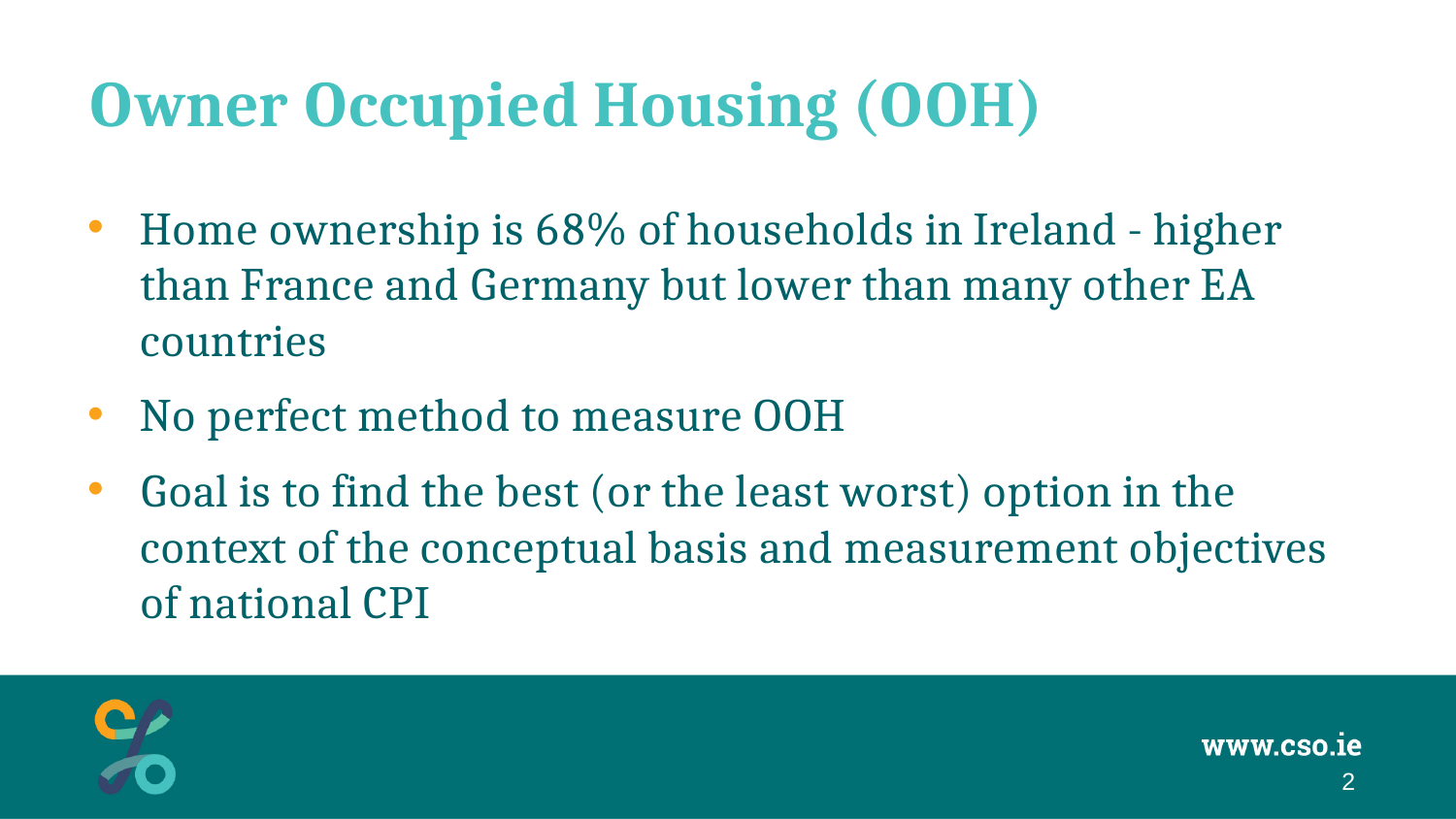

# Owner Occupied Housing (OOH)
Home ownership is 68% of households in Ireland - higher than France and Germany but lower than many other EA countries
No perfect method to measure OOH
Goal is to find the best (or the least worst) option in the context of the conceptual basis and measurement objectives of national CPI
2